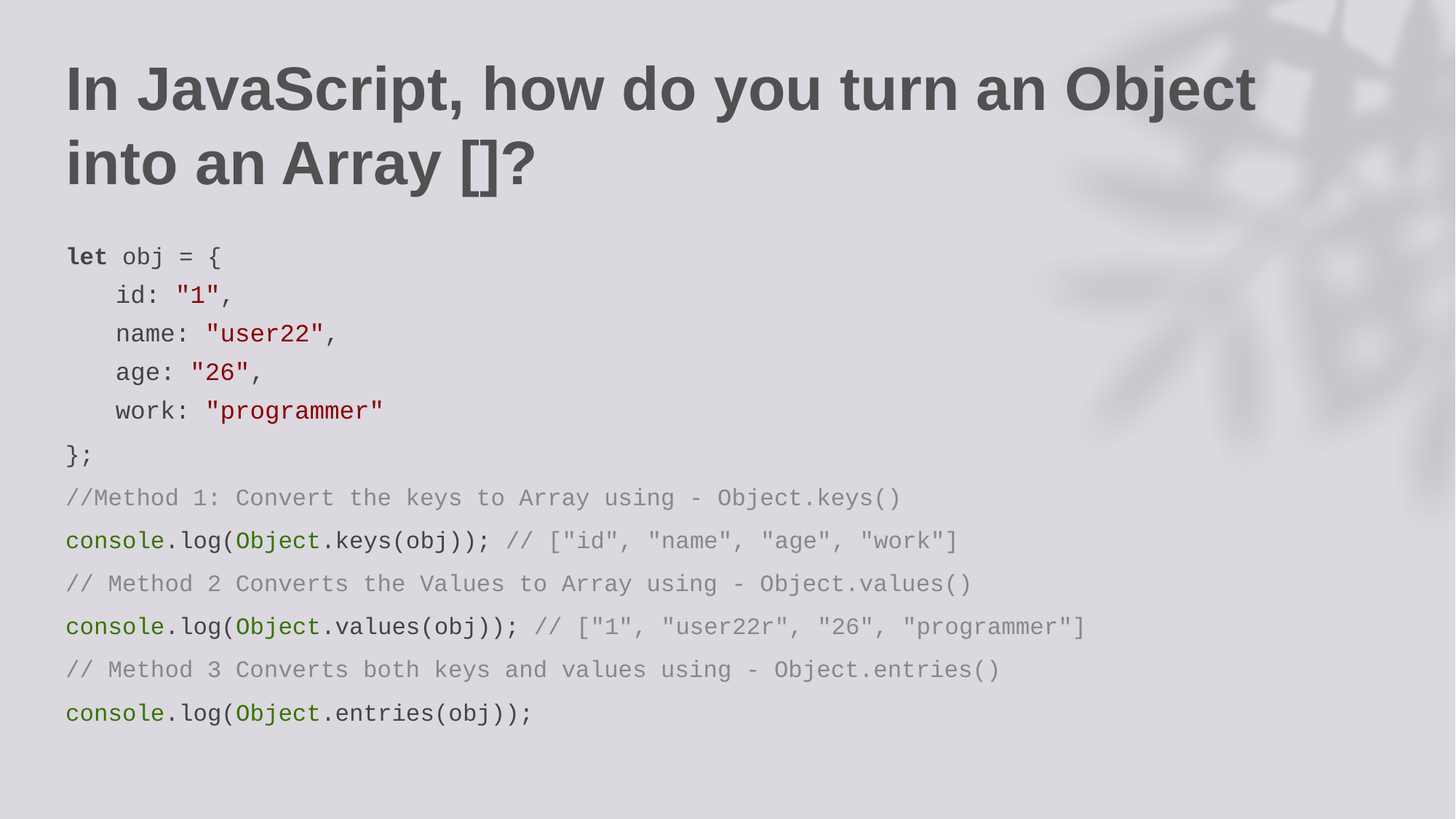

# In JavaScript, how do you turn an Object into an Array []?
let obj = {
id: "1",
name: "user22",
age: "26",
work: "programmer"
};
//Method 1: Convert the keys to Array using - Object.keys()
console.log(Object.keys(obj)); // ["id", "name", "age", "work"]
// Method 2 Converts the Values to Array using - Object.values()
console.log(Object.values(obj)); // ["1", "user22r", "26", "programmer"]
// Method 3 Converts both keys and values using - Object.entries()
console.log(Object.entries(obj));